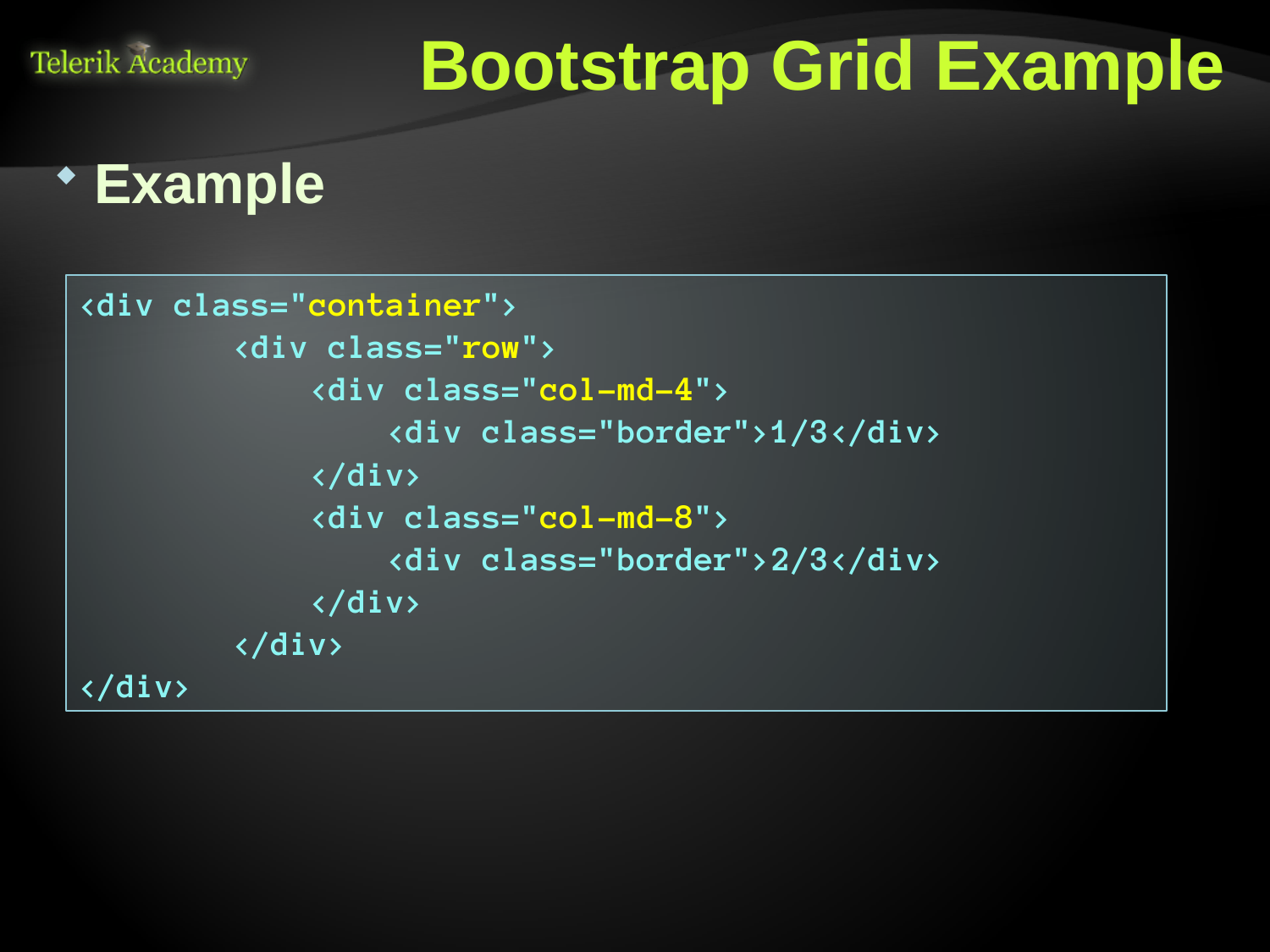

# Bootstrap Grid Example
Example
<div class="container">
        <div class="row">
            <div class="col-md-4">
                <div class="border">1/3</div>
            </div>
            <div class="col-md-8">
                <div class="border">2/3</div>
            </div>
        </div>
</div>